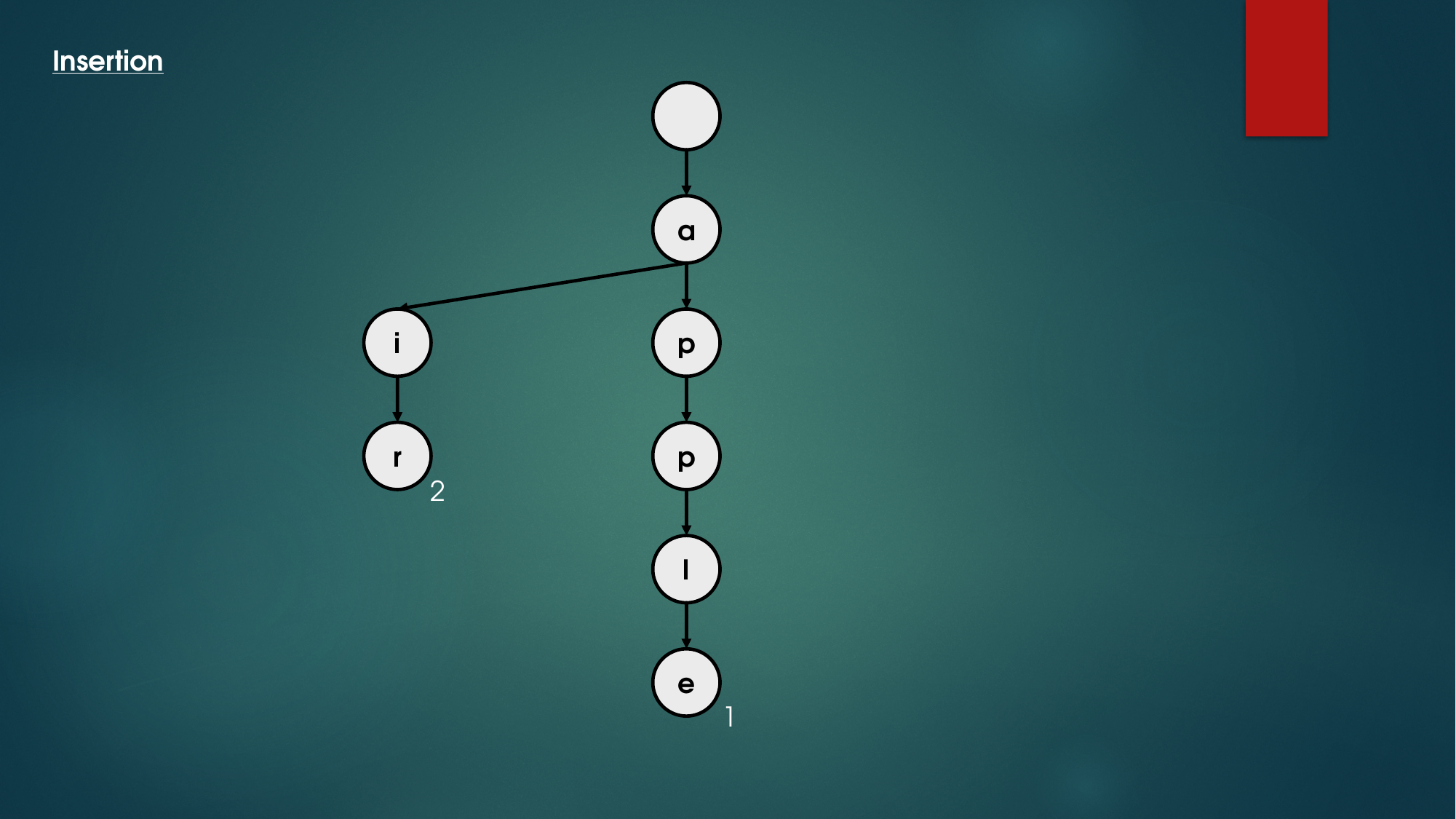

Insertion

a
i
p
r
p
2
l
e
1